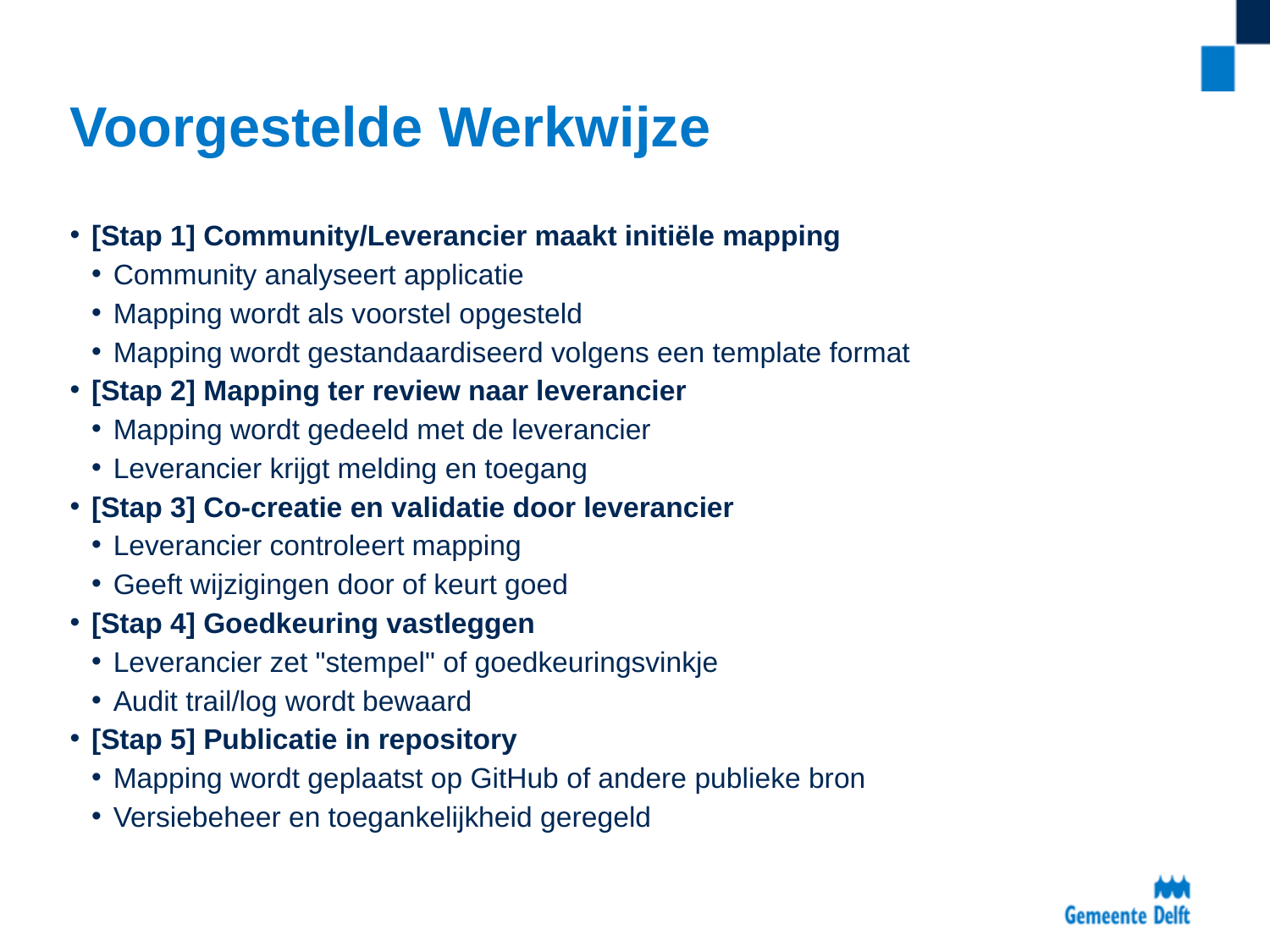

# Voorgestelde Werkwijze
[Stap 1] Community/Leverancier maakt initiële mapping
Community analyseert applicatie
Mapping wordt als voorstel opgesteld
Mapping wordt gestandaardiseerd volgens een template format
[Stap 2] Mapping ter review naar leverancier
Mapping wordt gedeeld met de leverancier
Leverancier krijgt melding en toegang
[Stap 3] Co-creatie en validatie door leverancier
Leverancier controleert mapping
Geeft wijzigingen door of keurt goed
[Stap 4] Goedkeuring vastleggen
Leverancier zet "stempel" of goedkeuringsvinkje
Audit trail/log wordt bewaard
[Stap 5] Publicatie in repository
Mapping wordt geplaatst op GitHub of andere publieke bron
Versiebeheer en toegankelijkheid geregeld